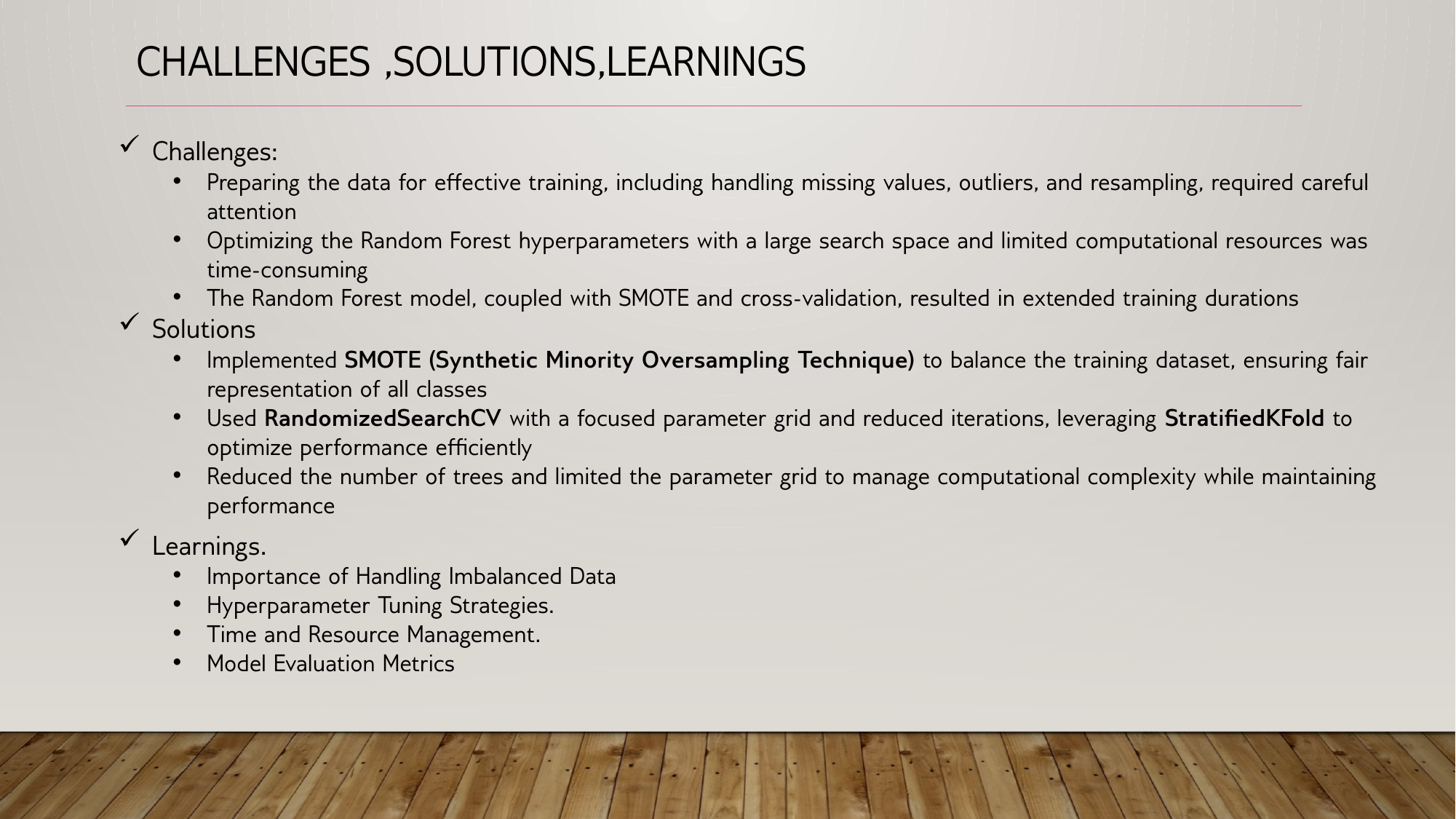

CHALLENGES ,SOLUTIONS,LEARNINGS
Challenges:
Preparing the data for effective training, including handling missing values, outliers, and resampling, required careful attention
Optimizing the Random Forest hyperparameters with a large search space and limited computational resources was time-consuming
The Random Forest model, coupled with SMOTE and cross-validation, resulted in extended training durations
Solutions
Implemented SMOTE (Synthetic Minority Oversampling Technique) to balance the training dataset, ensuring fair representation of all classes
Used RandomizedSearchCV with a focused parameter grid and reduced iterations, leveraging StratifiedKFold to optimize performance efficiently
Reduced the number of trees and limited the parameter grid to manage computational complexity while maintaining performance
Learnings.
Importance of Handling Imbalanced Data
Hyperparameter Tuning Strategies.
Time and Resource Management.
Model Evaluation Metrics